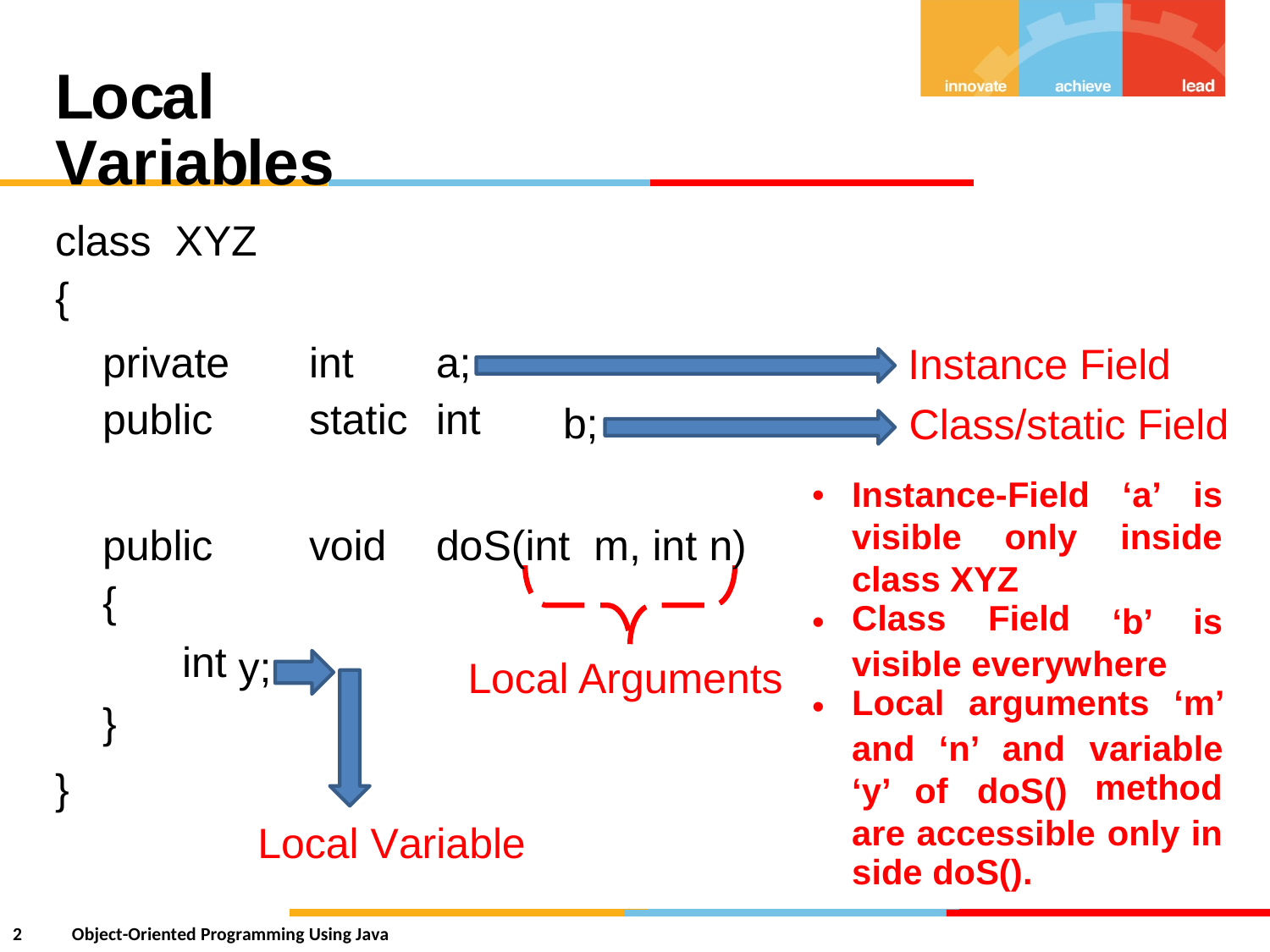

Local Variables

class
{
XYZ
private
public
int
static
a;
int
Instance Field
Class/static Field

b;

•
Instance-Field
‘a’
is
visible
only
inside
public
{
int
}
void
doS(int
m,
int n)
class XYZ
Class    Field

•
‘b’
is
y;
visible everywhere
Local  arguments  ‘m’

Local
Arguments

•
and
‘n’
and
variable
method
}
‘y’  of
doS()
are accessible only in
side doS().
Local
Variable

2
Object-Oriented Programming Using Java